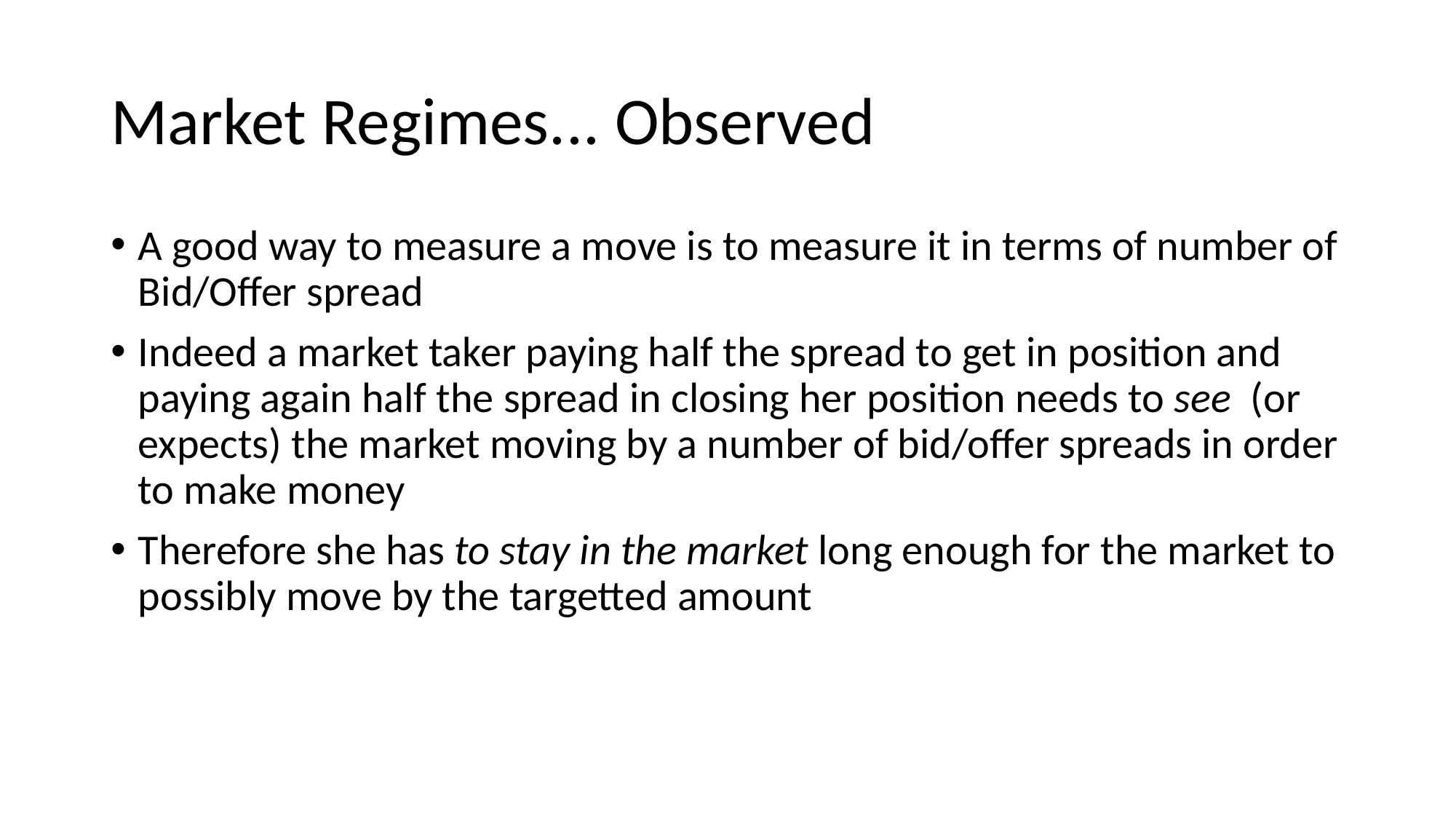

# Market Regimes... Observed
A good way to measure a move is to measure it in terms of number of Bid/Offer spread
Indeed a market taker paying half the spread to get in position and paying again half the spread in closing her position needs to see  (or expects) the market moving by a number of bid/offer spreads in order to make money
Therefore she has to stay in the market long enough for the market to possibly move by the targetted amount